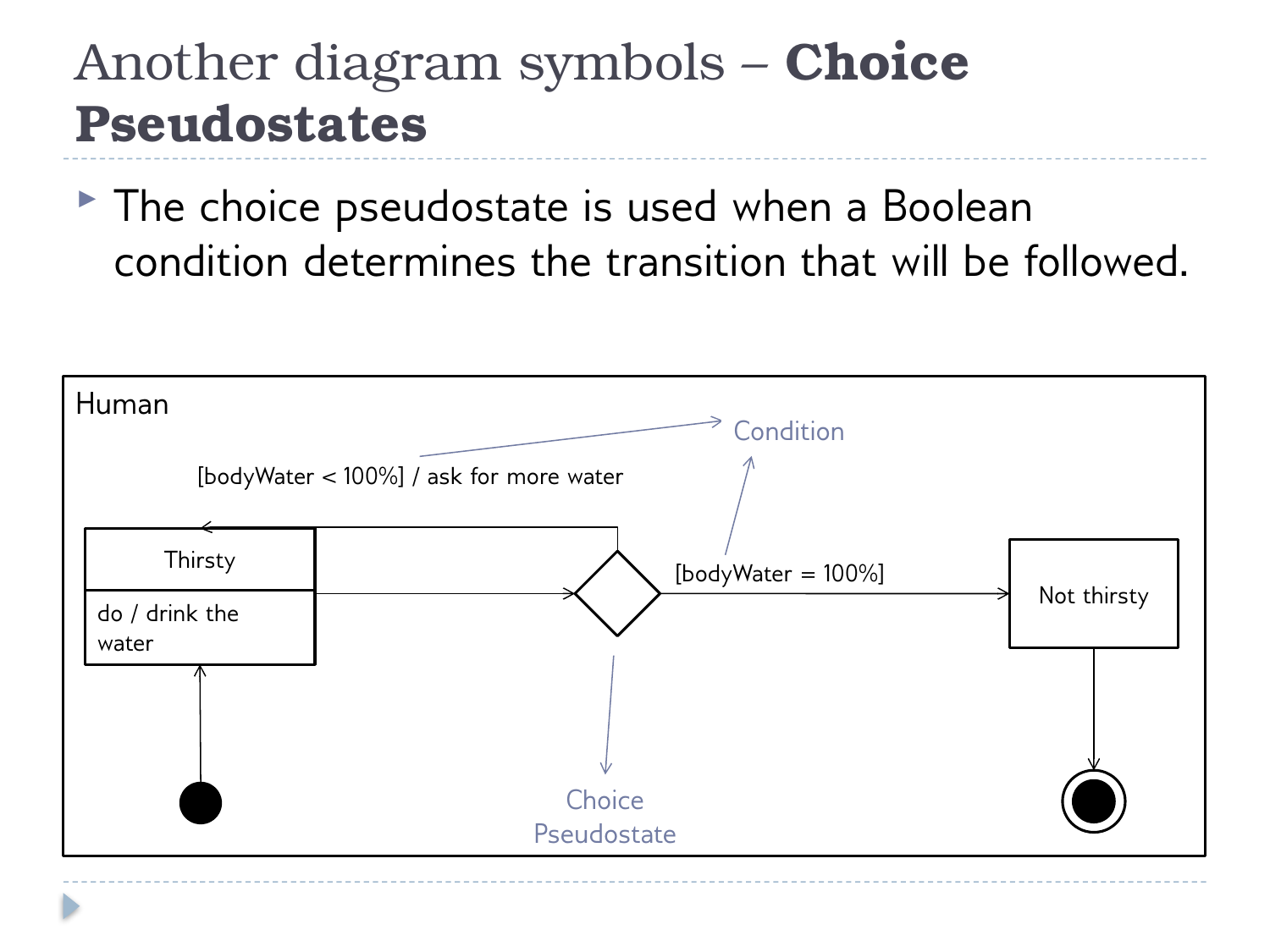

# Another diagram symbols – Choice Pseudostates
The choice pseudostate is used when a Boolean condition determines the transition that will be followed.
Human
Condition
[bodyWater < 100%] / ask for more water

Thirsty
do / drink the water
Not thirsty

[bodyWater = 100%]

Choice Pseudostate